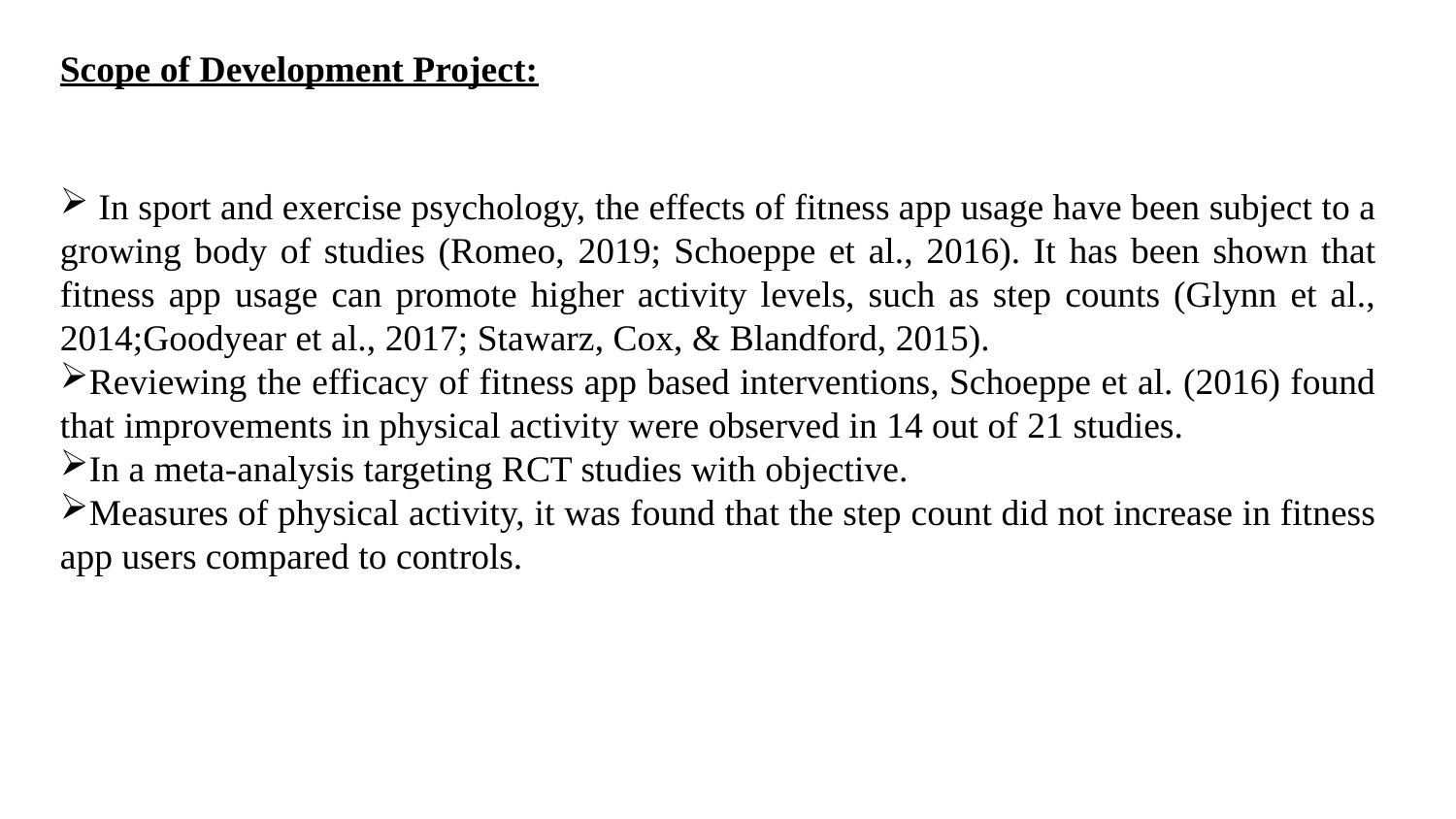

# Scope of Development Project:
 In sport and exercise psychology, the effects of fitness app usage have been subject to a growing body of studies (Romeo, 2019; Schoeppe et al., 2016). It has been shown that fitness app usage can promote higher activity levels, such as step counts (Glynn et al., 2014;Goodyear et al., 2017; Stawarz, Cox, & Blandford, 2015).
Reviewing the efficacy of fitness app based interventions, Schoeppe et al. (2016) found that improvements in physical activity were observed in 14 out of 21 studies.
In a meta-analysis targeting RCT studies with objective.
Measures of physical activity, it was found that the step count did not increase in fitness app users compared to controls.